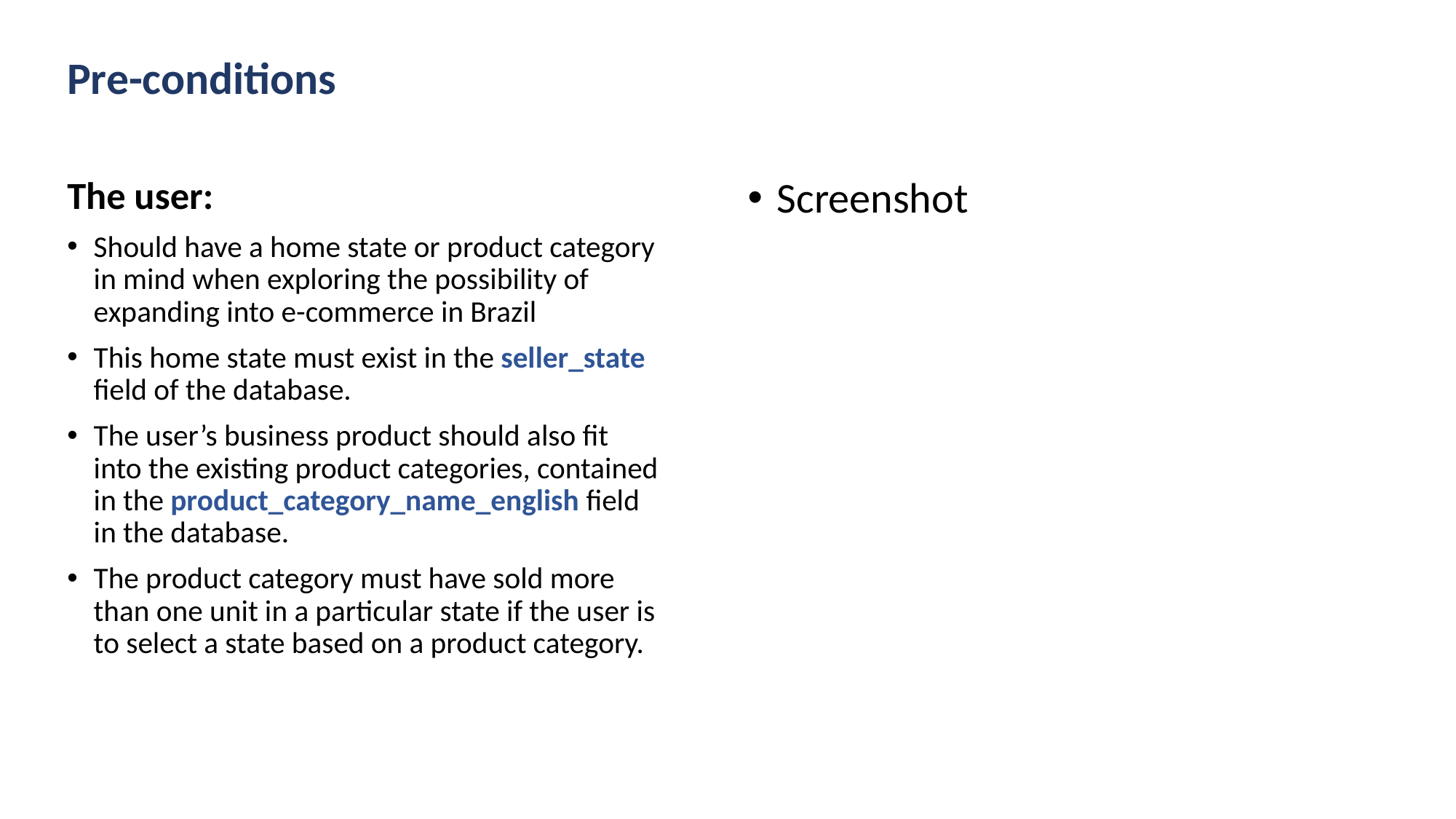

# Pre-conditions
The user:
Should have a home state or product category in mind when exploring the possibility of expanding into e-commerce in Brazil
This home state must exist in the seller_state field of the database.
The user’s business product should also fit into the existing product categories, contained in the product_category_name_english field in the database.
The product category must have sold more than one unit in a particular state if the user is to select a state based on a product category.
Screenshot